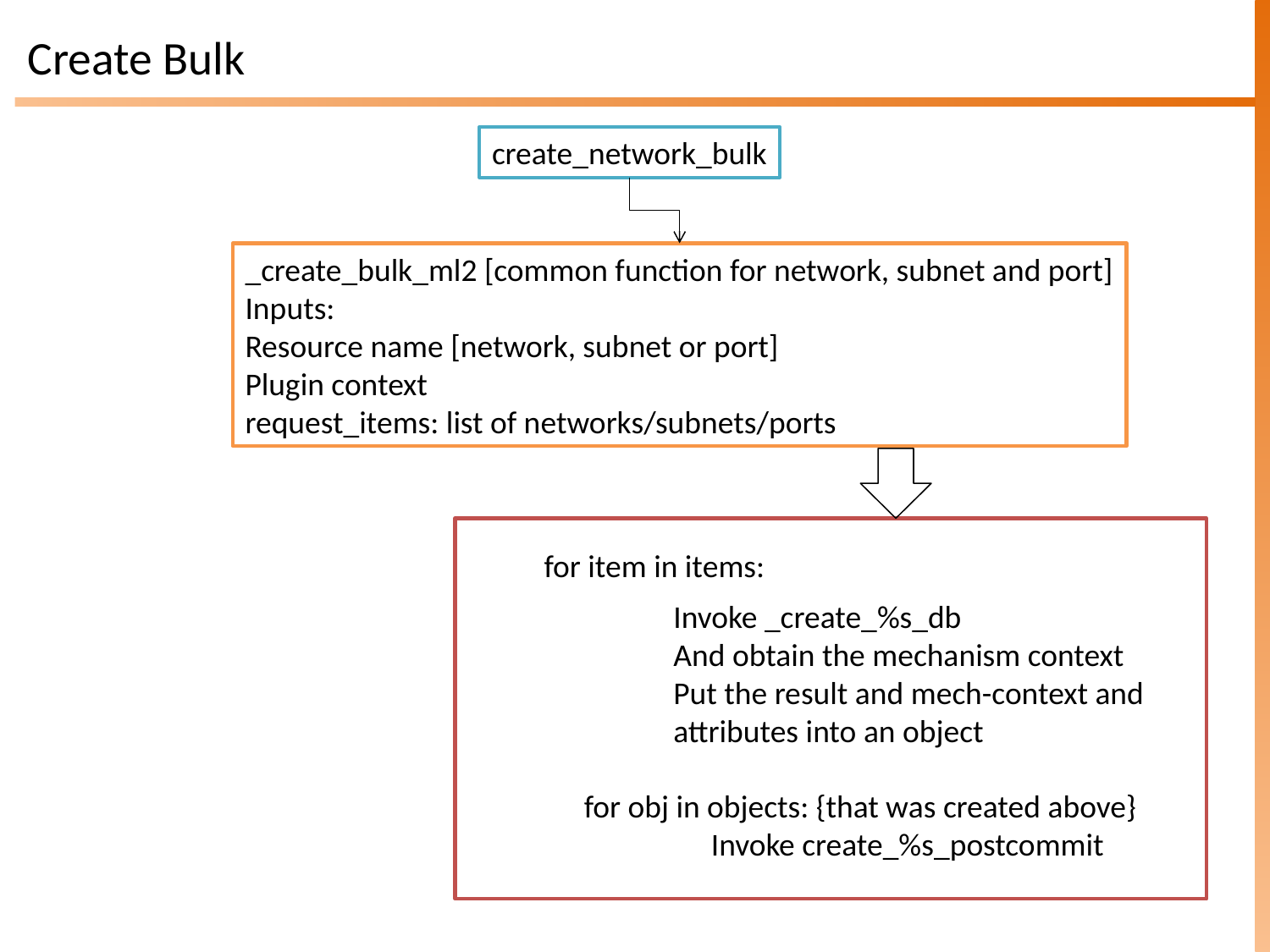

# Create Bulk
create_network_bulk
_create_bulk_ml2 [common function for network, subnet and port]
Inputs:
Resource name [network, subnet or port]
Plugin context
request_items: list of networks/subnets/ports

for item in items:
Invoke _create_%s_db
And obtain the mechanism context
Put the result and mech-context and attributes into an object
for obj in objects: {that was created above}
	Invoke create_%s_postcommit